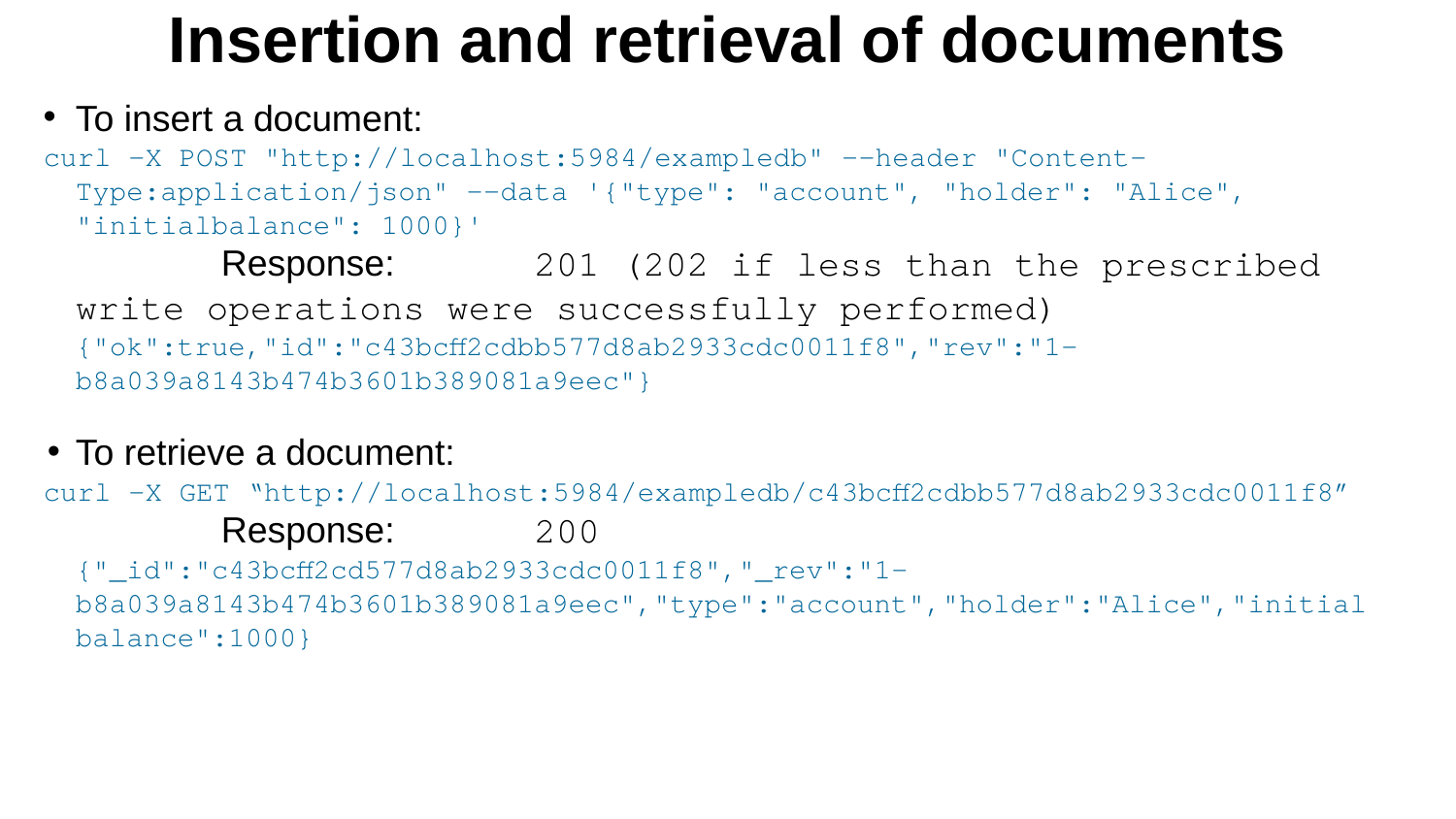

Insertion and retrieval of documents
To insert a document:
curl -X POST "http://localhost:5984/exampledb" --header "Content-Type:application/json" --data '{"type": "account", "holder": "Alice", "initialbalance": 1000}'
		Response:	 201 (202 if less than the prescribed write operations were successfully performed) {"ok":true,"id":"c43bcff2cdbb577d8ab2933cdc0011f8","rev":"1-b8a039a8143b474b3601b389081a9eec"}

To retrieve a document:
curl -X GET “http://localhost:5984/exampledb/c43bcff2cdbb577d8ab2933cdc0011f8”
		Response:	 200 {"_id":"c43bcff2cd577d8ab2933cdc0011f8","_rev":"1-b8a039a8143b474b3601b389081a9eec","type":"account","holder":"Alice","initialbalance":1000}